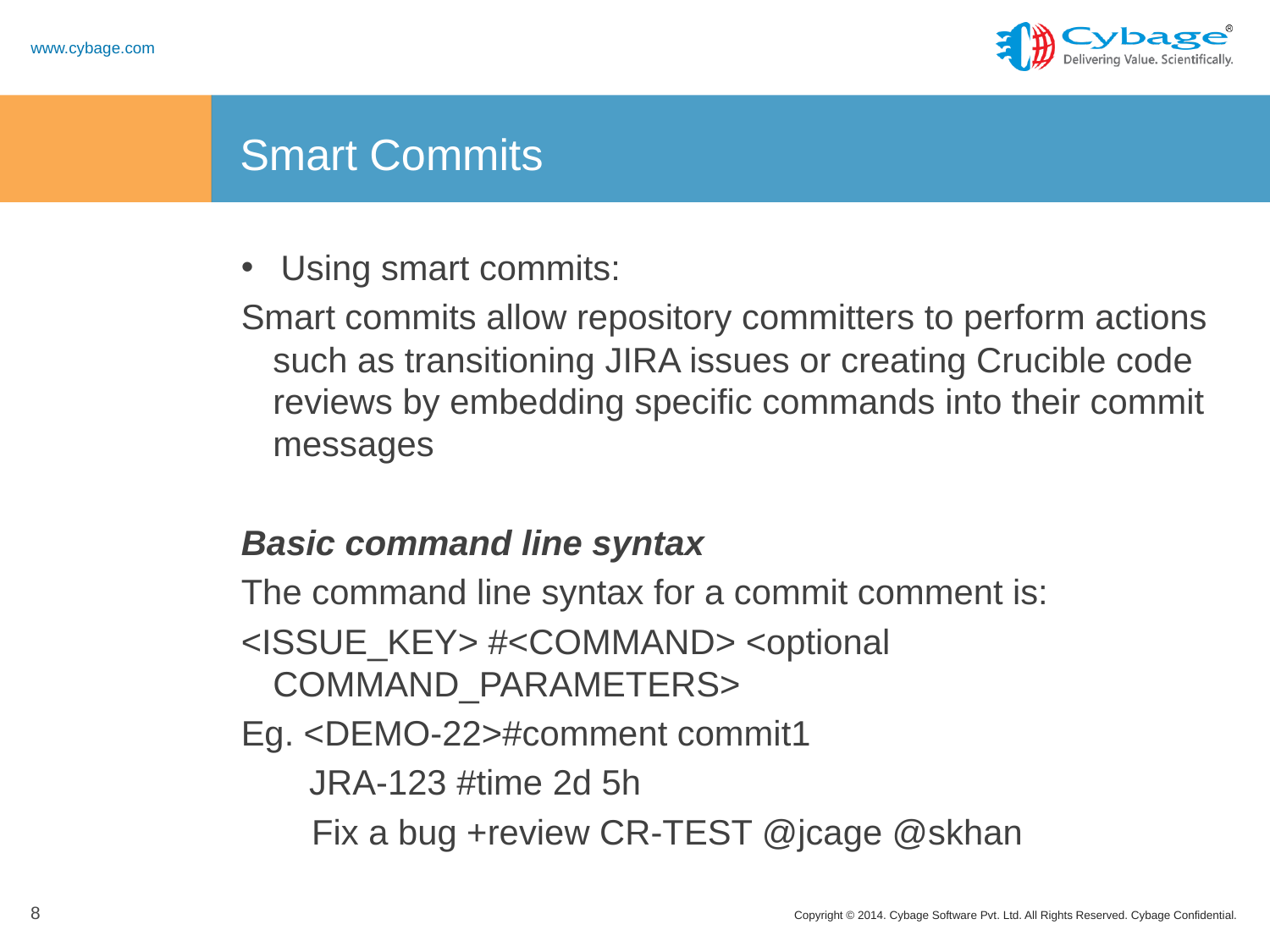

Smart Commits
Using smart commits:
Smart commits allow repository committers to perform actions such as transitioning JIRA issues or creating Crucible code reviews by embedding specific commands into their commit messages

Basic command line syntax
The command line syntax for a commit comment is:
<ISSUE_KEY> #<COMMAND> <optional COMMAND_PARAMETERS>
Eg. <DEMO-22>#comment commit1
       JRA-123 #time 2d 5h
	    Fix a bug +review CR-TEST @jcage @skhan

8